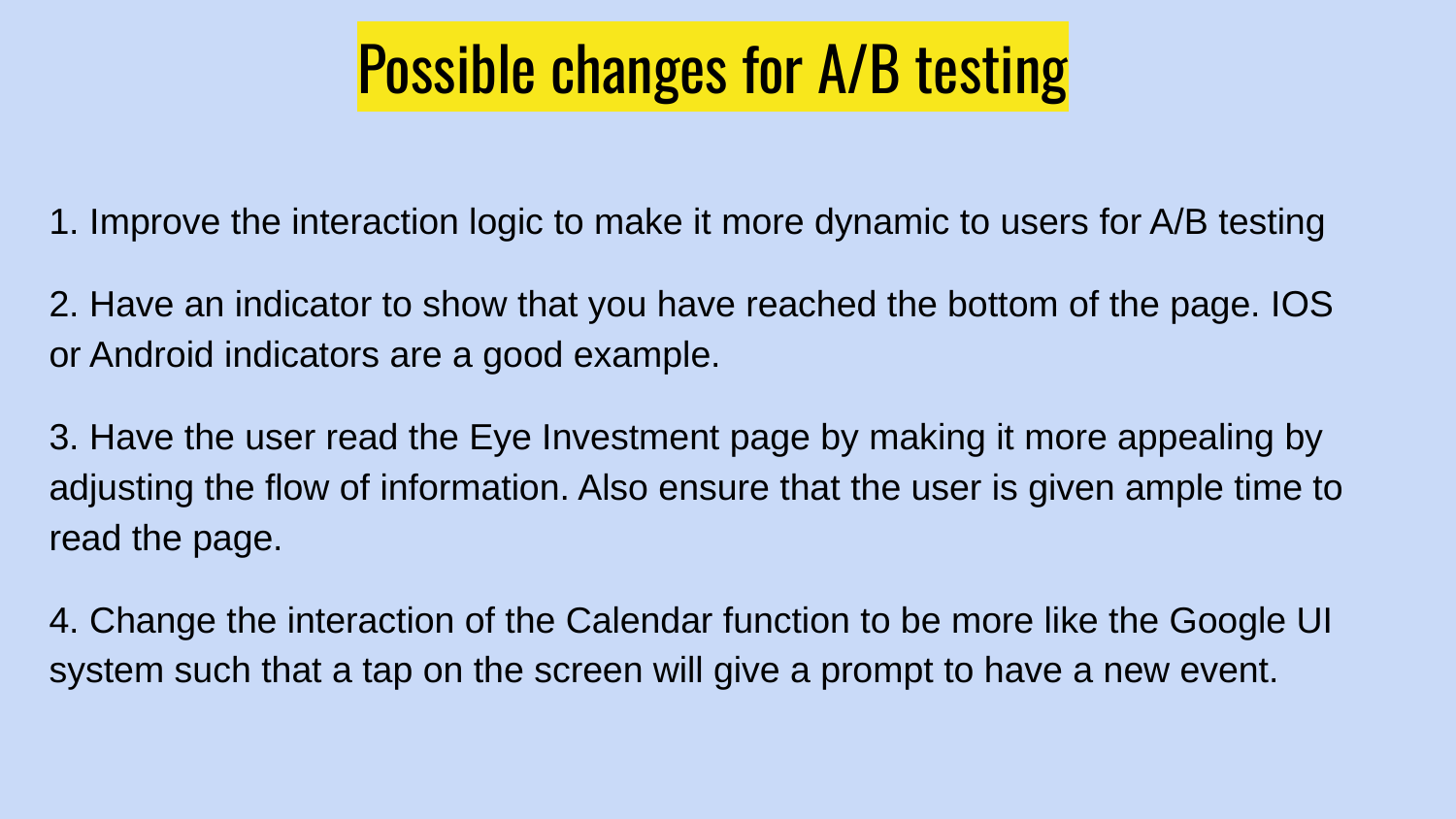

# Possible changes for A/B testing
1. Improve the interaction logic to make it more dynamic to users for A/B testing
2. Have an indicator to show that you have reached the bottom of the page. IOS or Android indicators are a good example.
3. Have the user read the Eye Investment page by making it more appealing by adjusting the flow of information. Also ensure that the user is given ample time to read the page.
4. Change the interaction of the Calendar function to be more like the Google UI system such that a tap on the screen will give a prompt to have a new event.